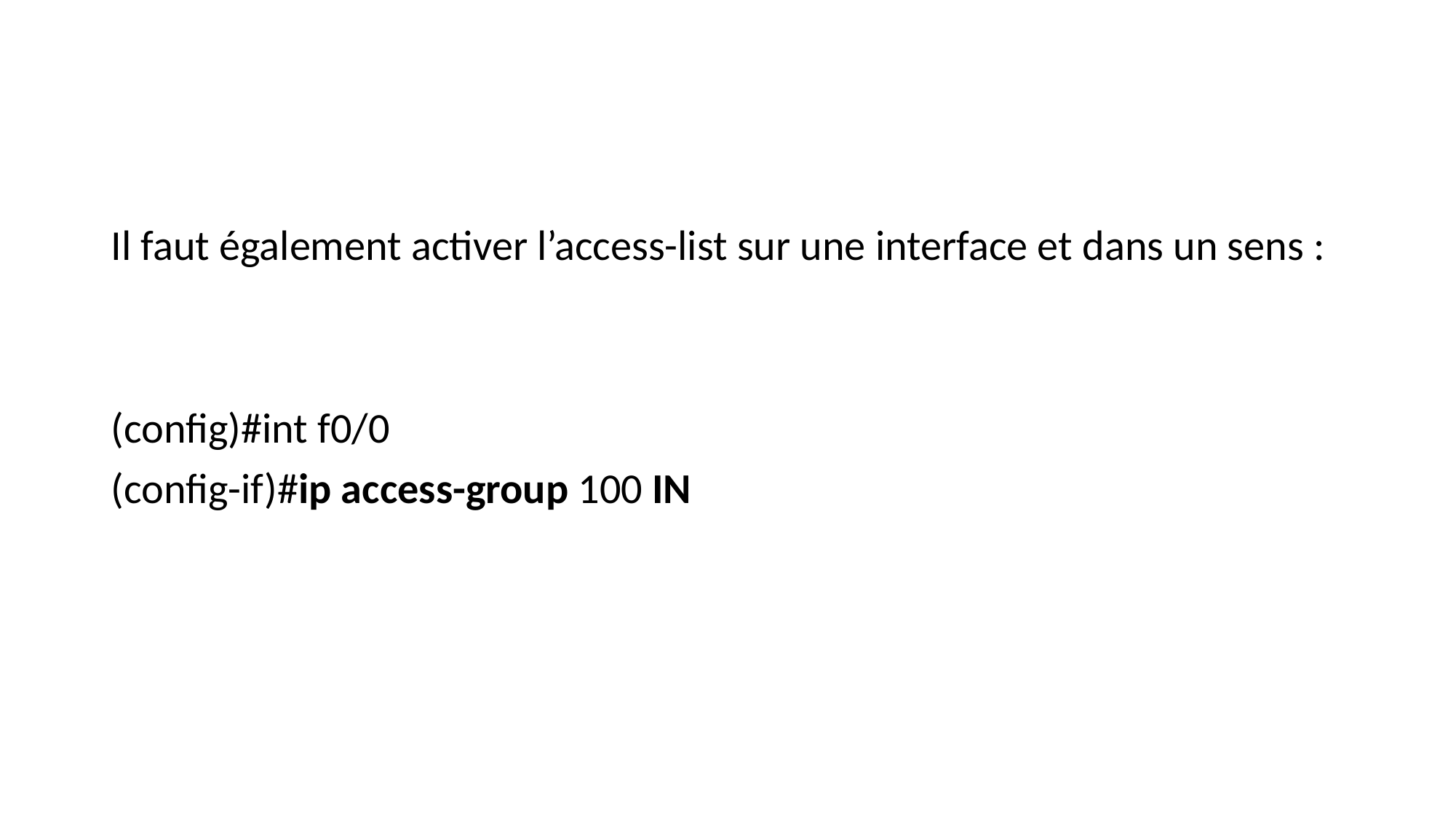

#
Il faut également activer l’access-list sur une interface et dans un sens :

(config)#int f0/0
(config-if)#ip access-group 100 IN